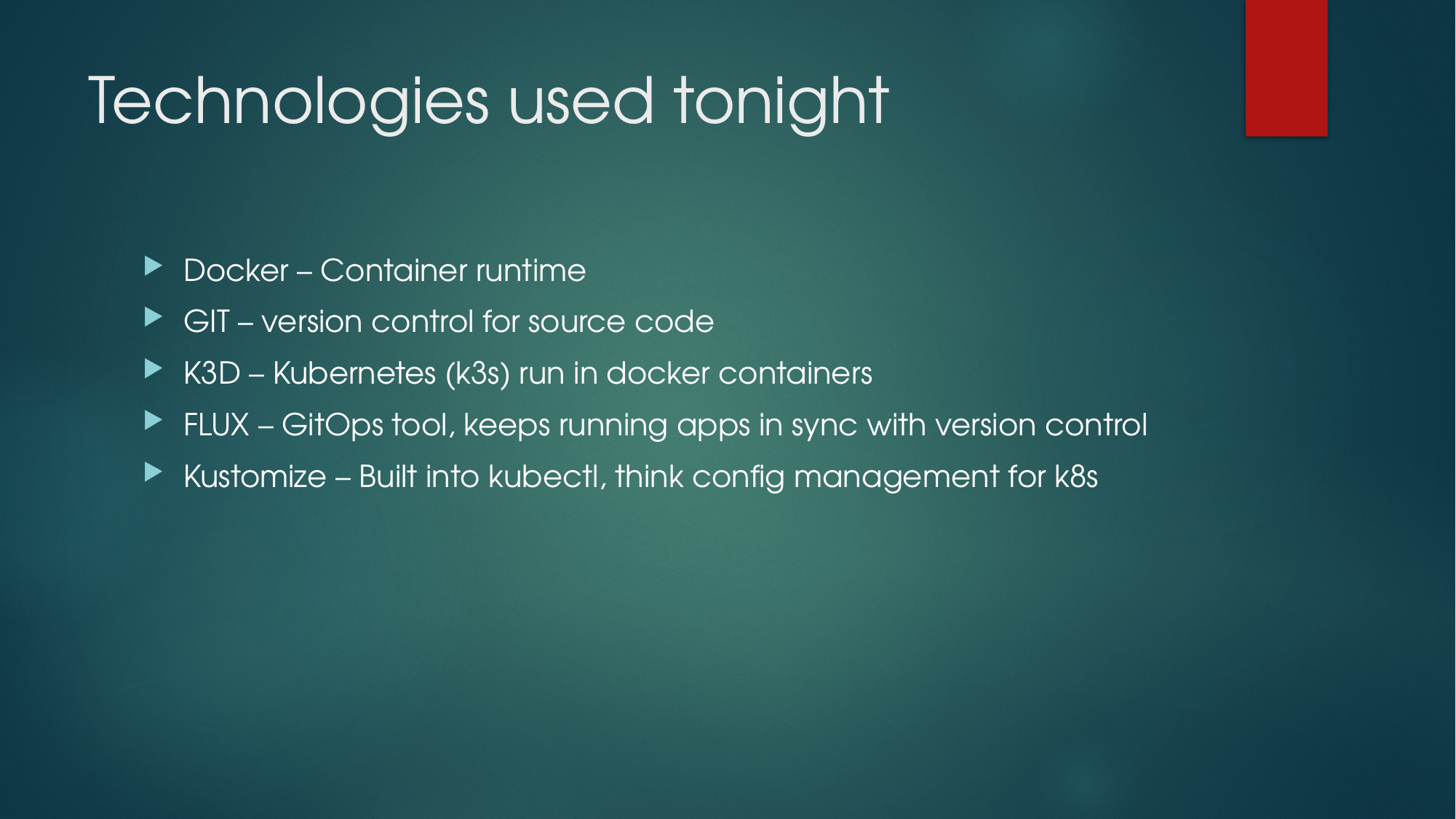

# Technologies used tonight
Docker – Container runtime
GIT – version control for source code
K3D – Kubernetes (k3s) run in docker containers
FLUX – GitOps tool, keeps running apps in sync with version control
Kustomize – Built into kubectl, think config management for k8s